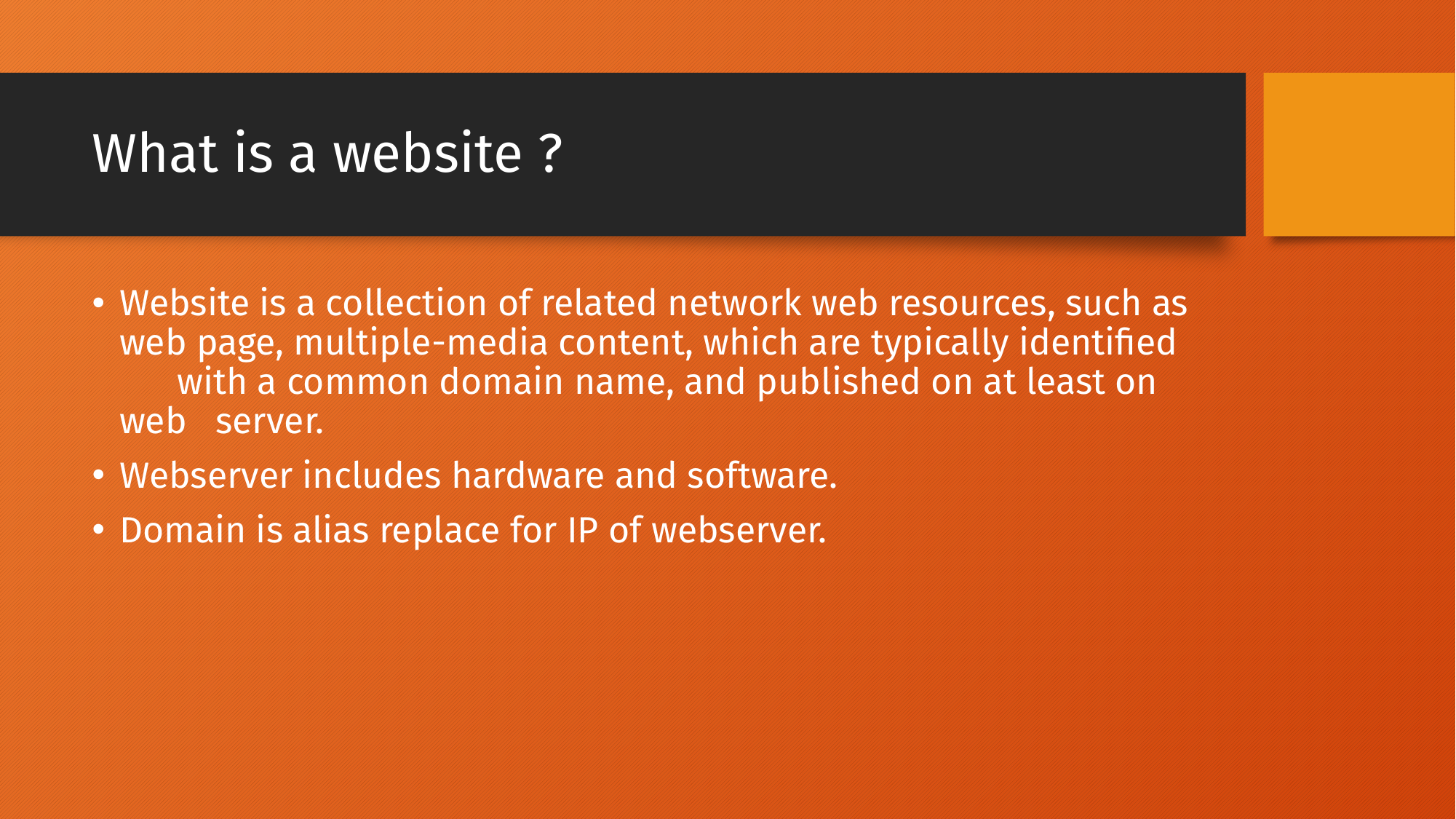

# What is a website ?
Website is a collection of related network web resources, such as web page, multiple-media content, which are typically identified           with a common domain name, and published on at least on web   server.
Webserver includes hardware and software.
Domain is alias replace for IP of webserver.